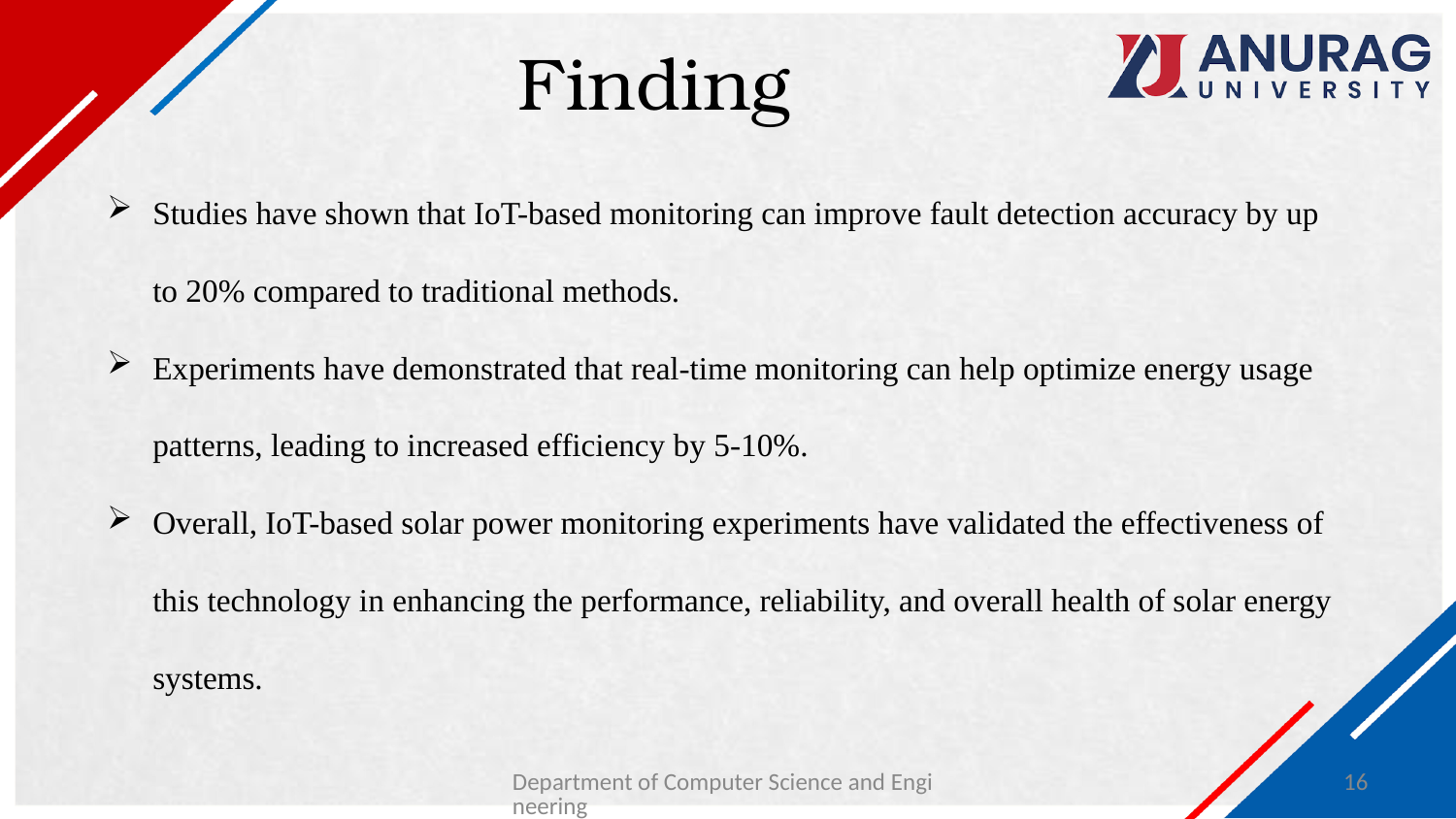

# Finding
Studies have shown that IoT-based monitoring can improve fault detection accuracy by up to 20% compared to traditional methods.
Experiments have demonstrated that real-time monitoring can help optimize energy usage patterns, leading to increased efficiency by 5-10%.
Overall, IoT-based solar power monitoring experiments have validated the effectiveness of this technology in enhancing the performance, reliability, and overall health of solar energy systems.

Department of Computer Science and Engineering
16